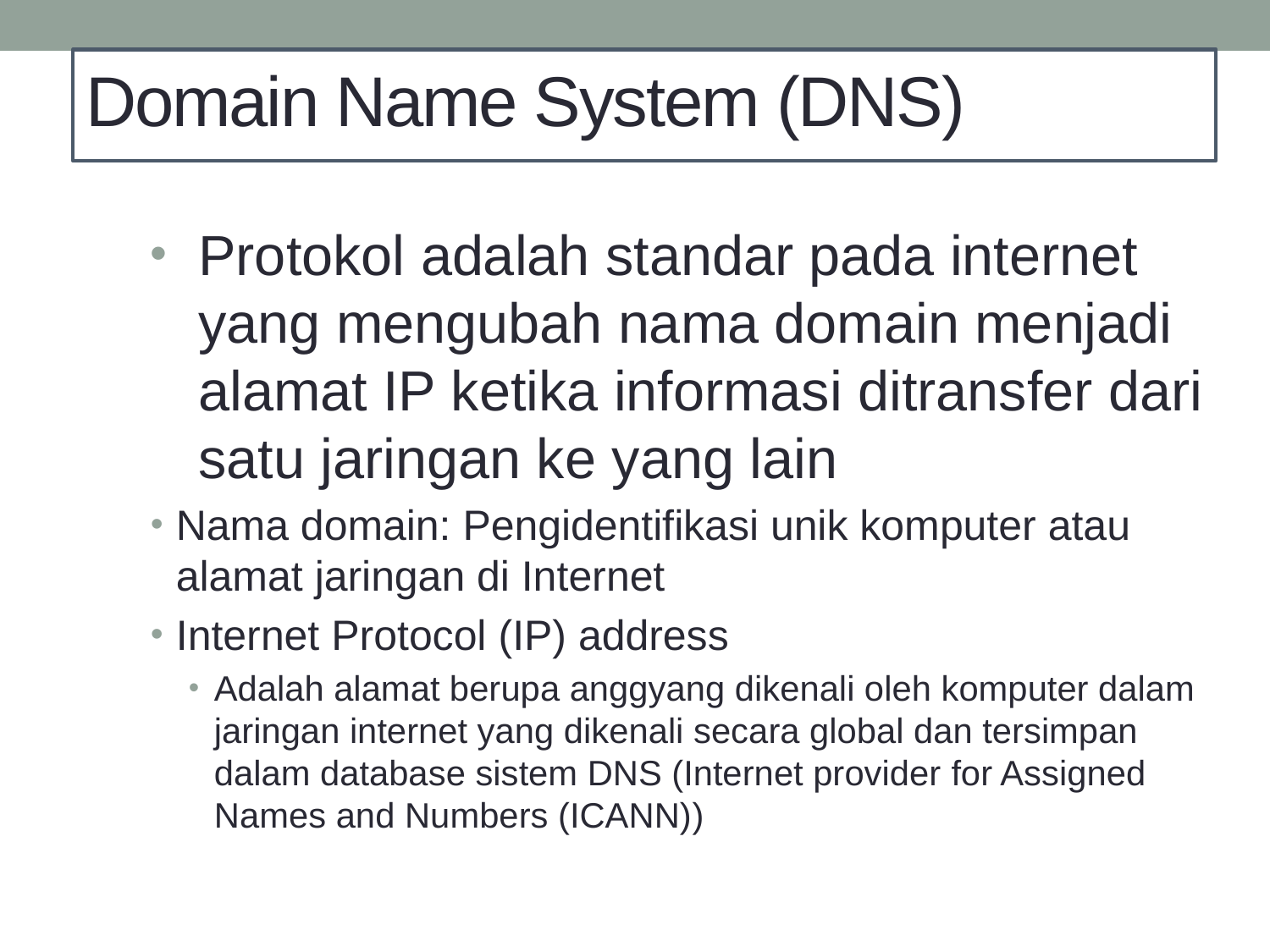

# Domain Name System (DNS)
Protokol adalah standar pada internet yang mengubah nama domain menjadi alamat IP ketika informasi ditransfer dari satu jaringan ke yang lain
Nama domain: Pengidentifikasi unik komputer atau alamat jaringan di Internet
Internet Protocol (IP) address
Adalah alamat berupa anggyang dikenali oleh komputer dalam jaringan internet yang dikenali secara global dan tersimpan dalam database sistem DNS (Internet provider for Assigned Names and Numbers (ICANN))